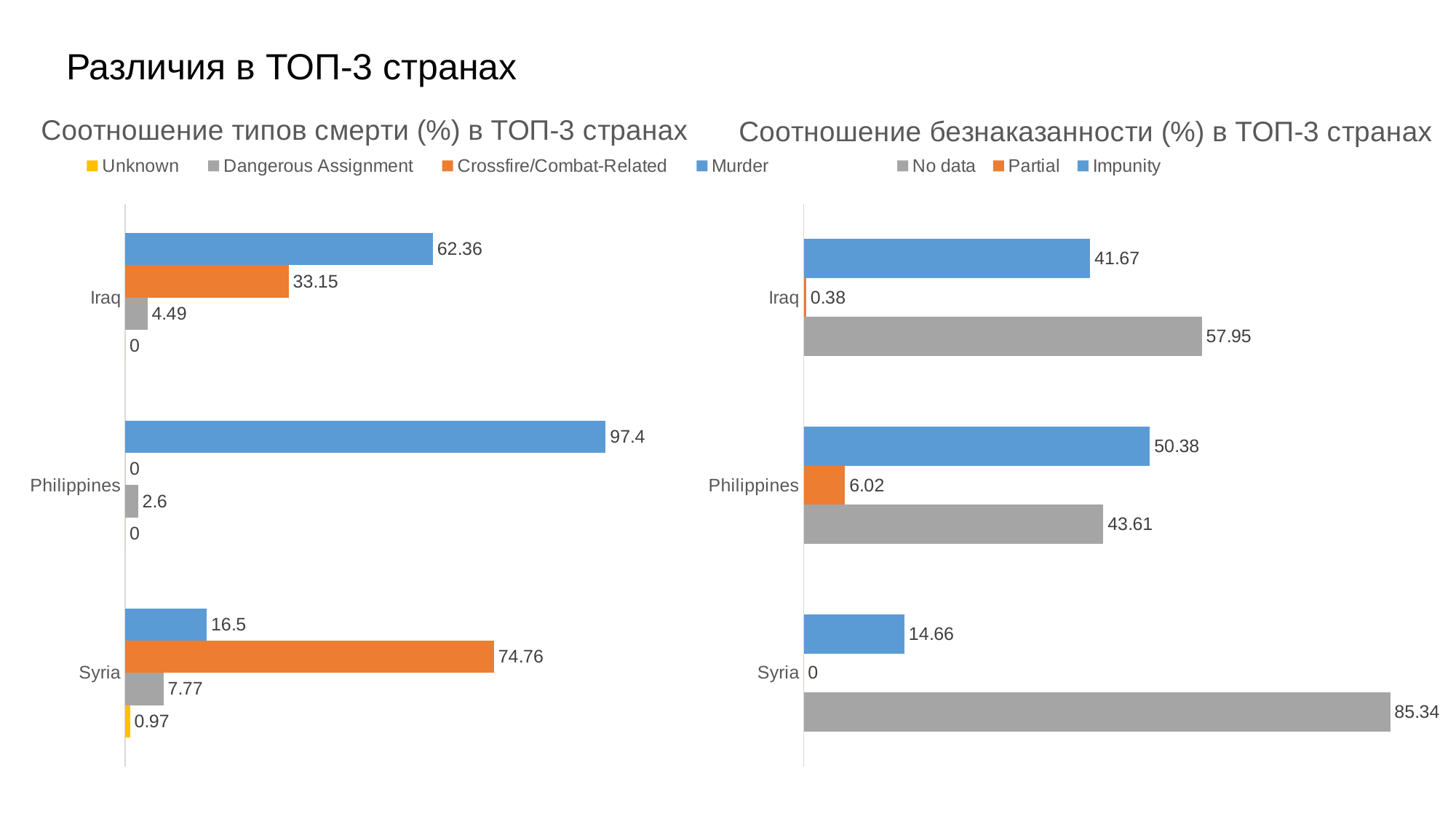

Различия в ТОП-3 странах

### Chart: Соотношение типов смерти (%) в ТОП-3 странах

| Category | Murder | Crossfire/Combat-Related | Dangerous Assignment | Unknown |
|---|---|---|---|---|
| Iraq | 62.36 | 33.15 | 4.49 | 0.0 |
| Philippines | 97.4 | 0.0 | 2.6 | 0.0 |
| Syria | 16.5 | 74.76 | 7.77 | 0.97 |

### Chart: Соотношение безнаказанности (%) в ТОП-3 странах

| Category | Impunity | Partial | No data |
|---|---|---|---|
| Iraq | 41.67 | 0.38 | 57.95 |
| Philippines | 50.38 | 6.02 | 43.61 |
| Syria | 14.66 | 0.0 | 85.34 |